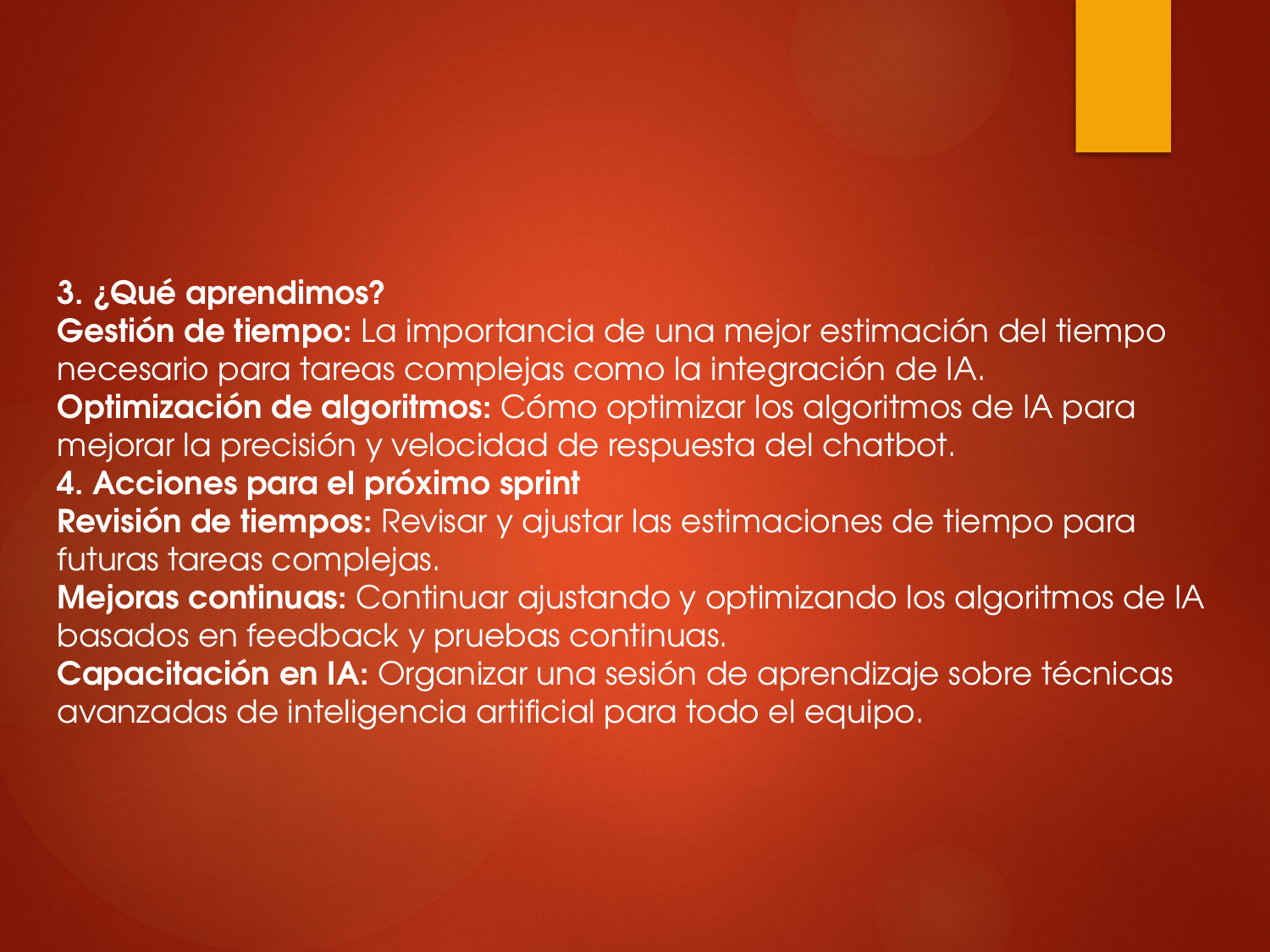

3. ¿Qué aprendimos?
Gestión de tiempo: La importancia de una mejor estimación del tiempo necesario para tareas complejas como la integración de IA.
Optimización de algoritmos: Cómo optimizar los algoritmos de IA para mejorar la precisión y velocidad de respuesta del chatbot.
4. Acciones para el próximo sprint
Revisión de tiempos: Revisar y ajustar las estimaciones de tiempo para futuras tareas complejas.
Mejoras continuas: Continuar ajustando y optimizando los algoritmos de IA basados en feedback y pruebas continuas.
Capacitación en IA: Organizar una sesión de aprendizaje sobre técnicas avanzadas de inteligencia artificial para todo el equipo.